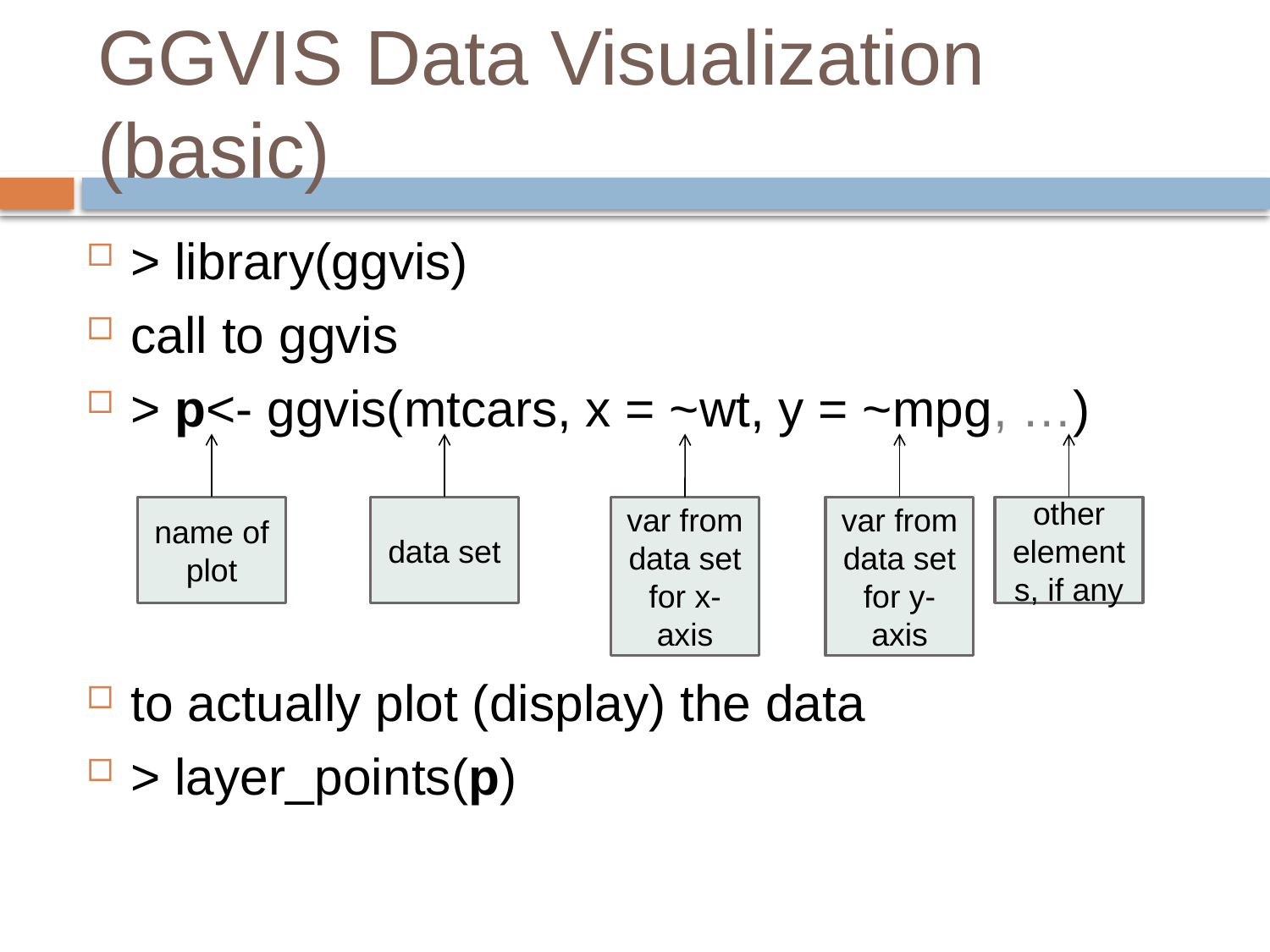

# GGVIS Data Visualization (basic)
> library(ggvis)
call to ggvis
> p<- ggvis(mtcars, x = ~wt, y = ~mpg, …)

to actually plot (display) the data
> layer_points(p)
name of plot
data set
var from data set for x-axis
var from data set for y-axis
other elements, if any